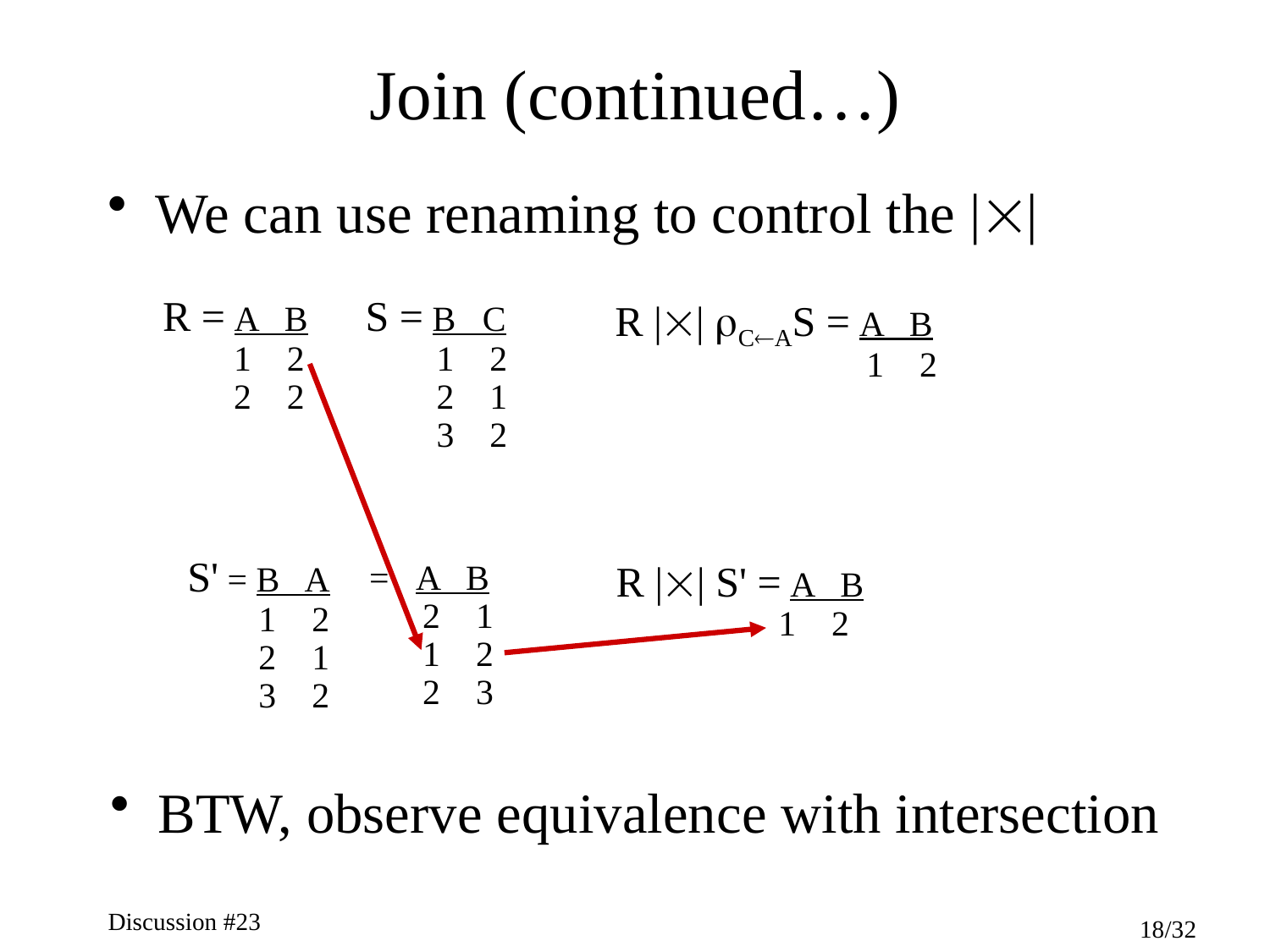

# Join (continued…)
We can use renaming to control the |×|
R |×| ρC←AS = A   B
	              1    2
R = A   B
        1    2
        2    2
S = B   C
        1    2
        2    1
        3    2

S' = B   A
        1    2
        2    1
        3    2
=   A   B
      2    1
      1    2
      2    3
R |×| S' = A   B
	    1    2

BTW, observe equivalence with intersection

Discussion #23
18/32